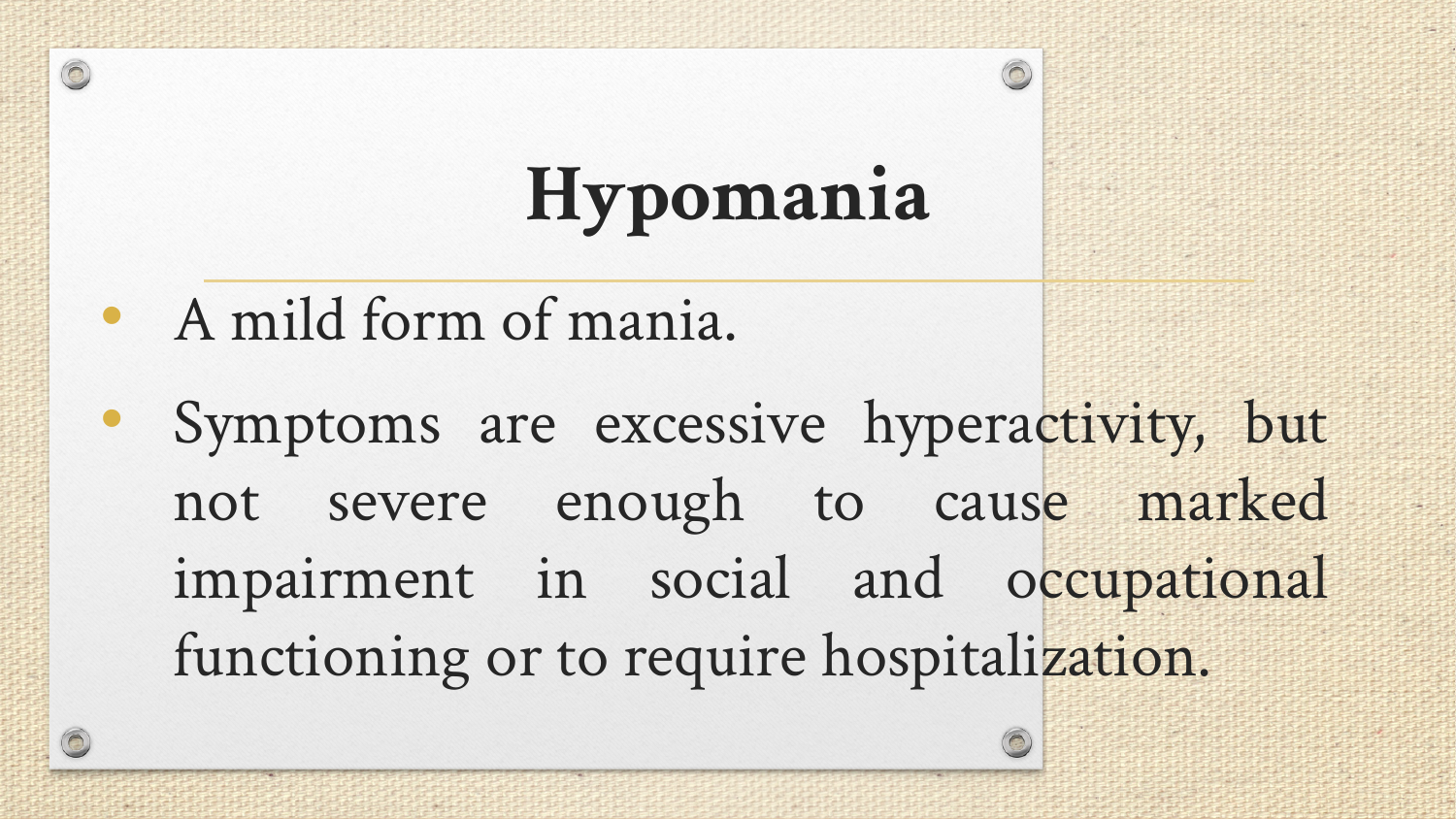

# Hypomania
A mild form of mania.
Symptoms are excessive hyperactivity, but not severe enough to cause marked impairment in social and occupational functioning or to require hospitalization.